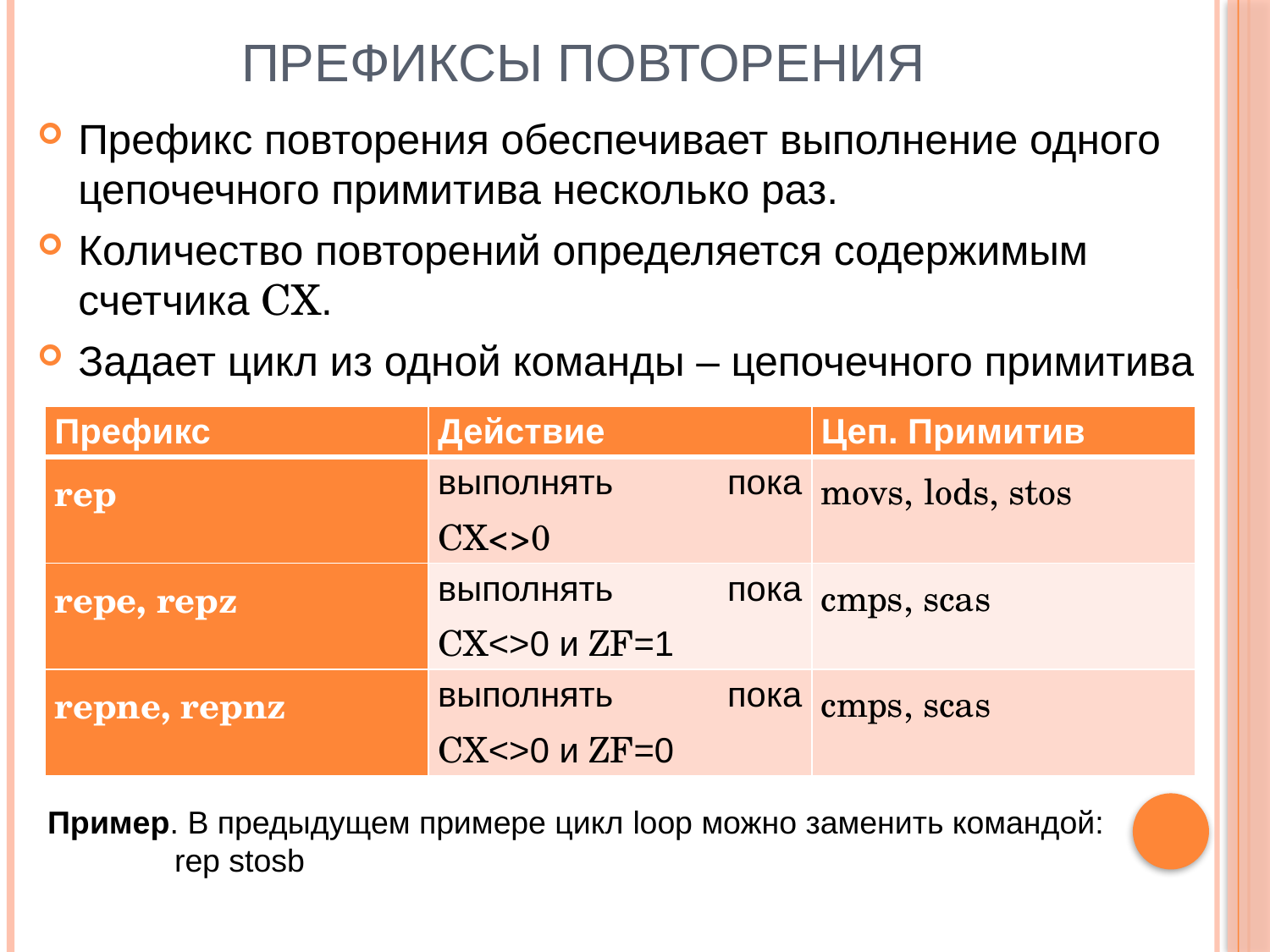

# ПРЕФИКСЫ ПОВТОРЕНИЯ
Префикс повторения обеспечивает выполнение одного цепочечного примитива несколько раз.
Количество повторений определяется содержимым счетчика CX.
Задает цикл из одной команды – цепочечного примитива

| Префикс | Действие | Цеп. Примитив |
| --- | --- | --- |
| rep | выполнять пока CX<>0 | movs, lods, stos |
| repe, repz | выполнять пока CX<>0 и ZF=1 | cmps, scas |
| repne, repnz | выполнять пока CX<>0 и ZF=0 | cmps, scas |
Пример. В предыдущем примере цикл loop можно заменить командой:
	rep stosb